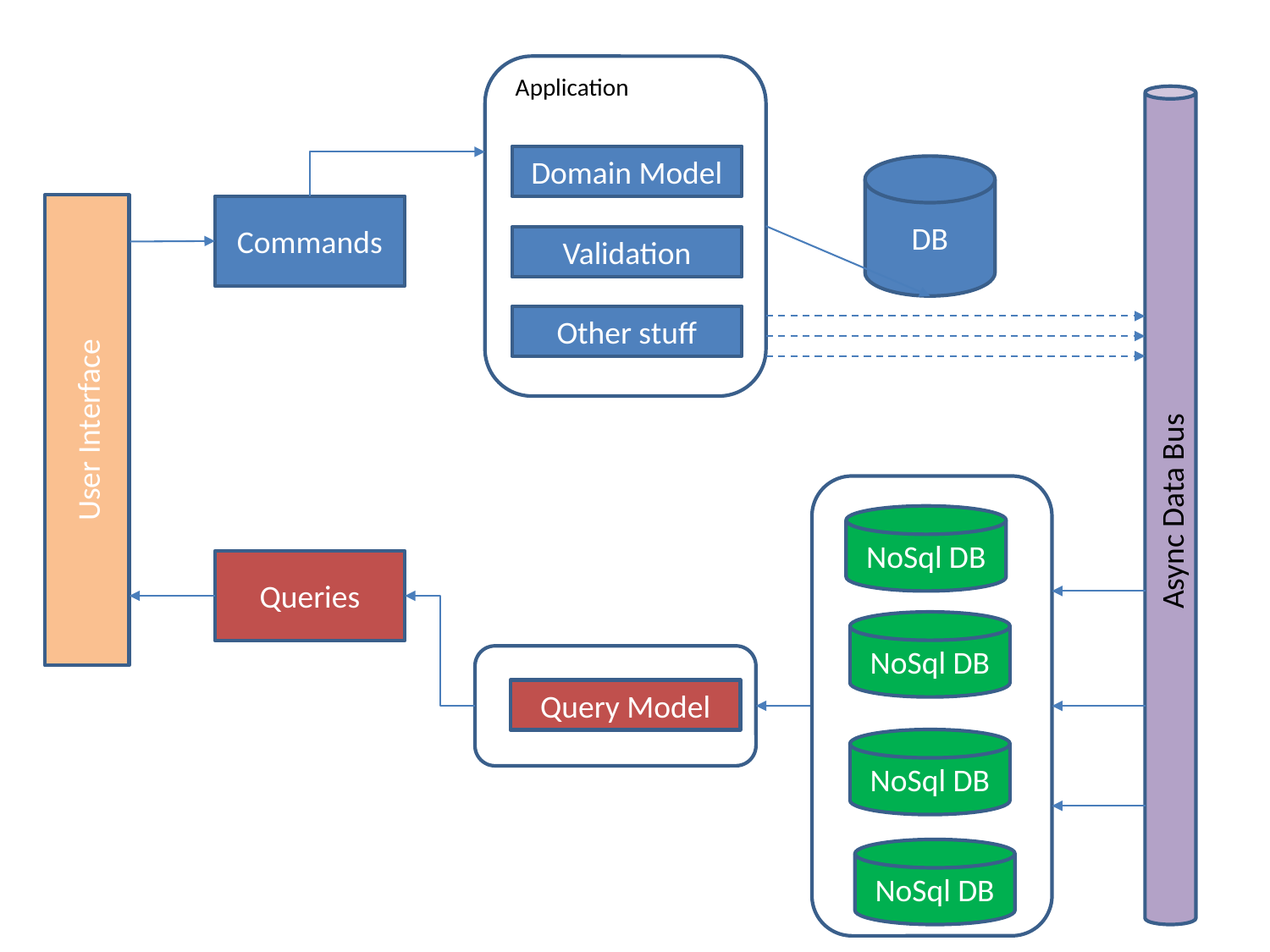

Application

Domain Model
DB
Commands
Validation
Other stuff
User Interface

Async Data Bus
NoSql DB
Queries
NoSql DB

Query Model
NoSql DB
NoSql DB